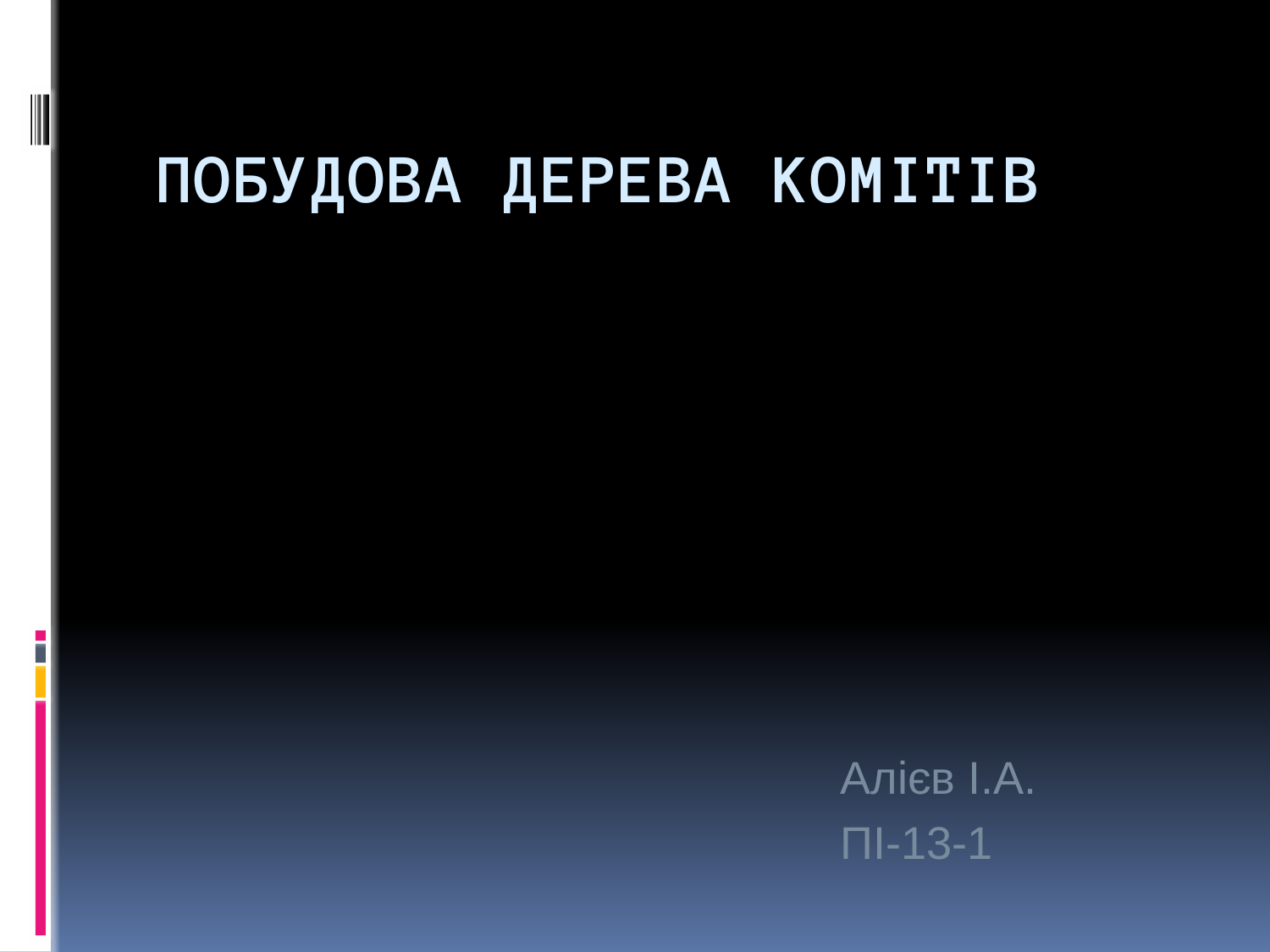

# Побудова дерева комітів
Алієв І.А.
ПІ-13-1